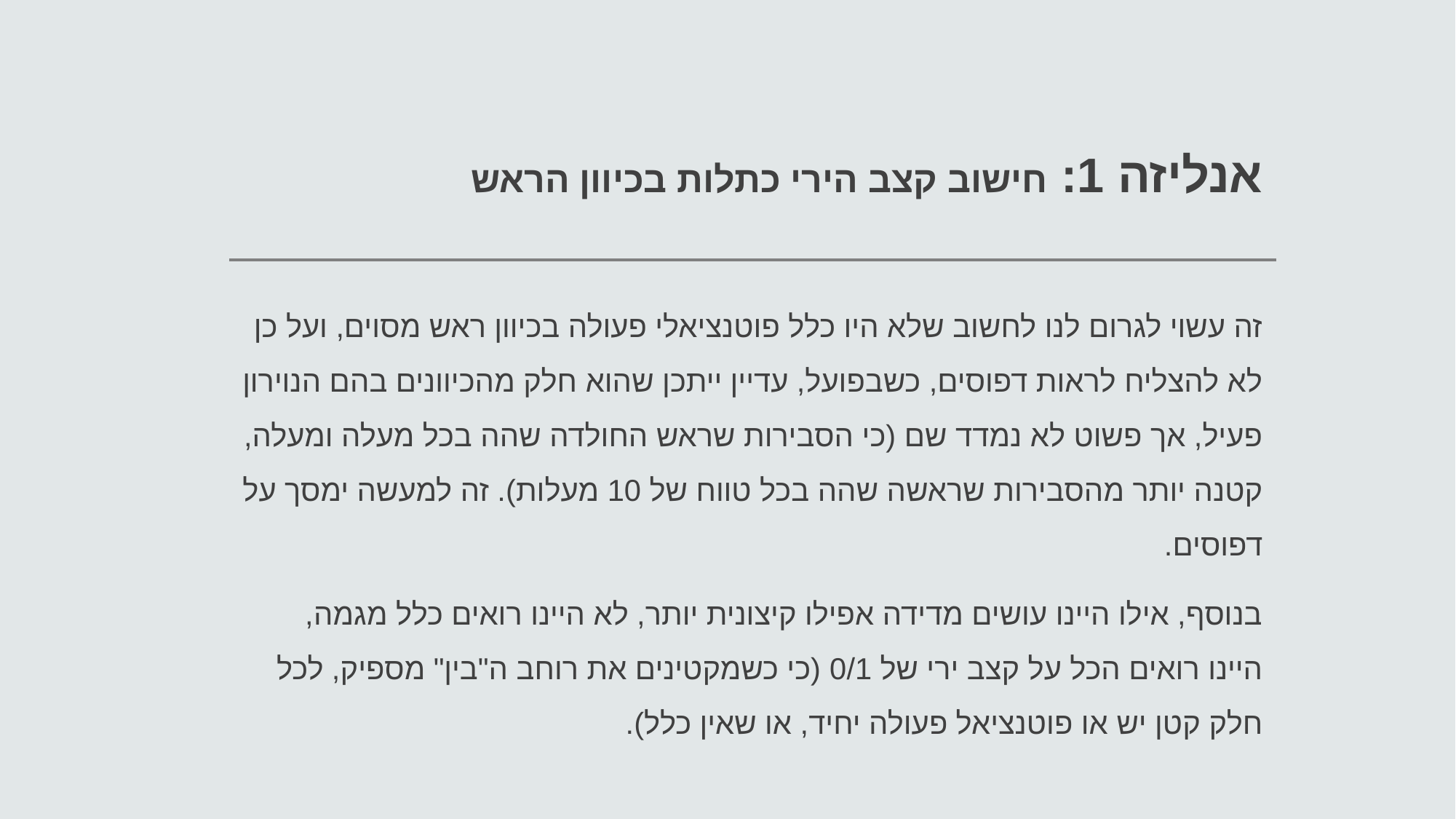

# אנליזה 1: חישוב קצב הירי כתלות בכיוון הראש
זה עשוי לגרום לנו לחשוב שלא היו כלל פוטנציאלי פעולה בכיוון ראש מסוים, ועל כן לא להצליח לראות דפוסים, כשבפועל, עדיין ייתכן שהוא חלק מהכיוונים בהם הנוירון פעיל, אך פשוט לא נמדד שם (כי הסבירות שראש החולדה שהה בכל מעלה ומעלה, קטנה יותר מהסבירות שראשה שהה בכל טווח של 10 מעלות). זה למעשה ימסך על דפוסים.
בנוסף, אילו היינו עושים מדידה אפילו קיצונית יותר, לא היינו רואים כלל מגמה, היינו רואים הכל על קצב ירי של 0/1 (כי כשמקטינים את רוחב ה"בין" מספיק, לכל חלק קטן יש או פוטנציאל פעולה יחיד, או שאין כלל).